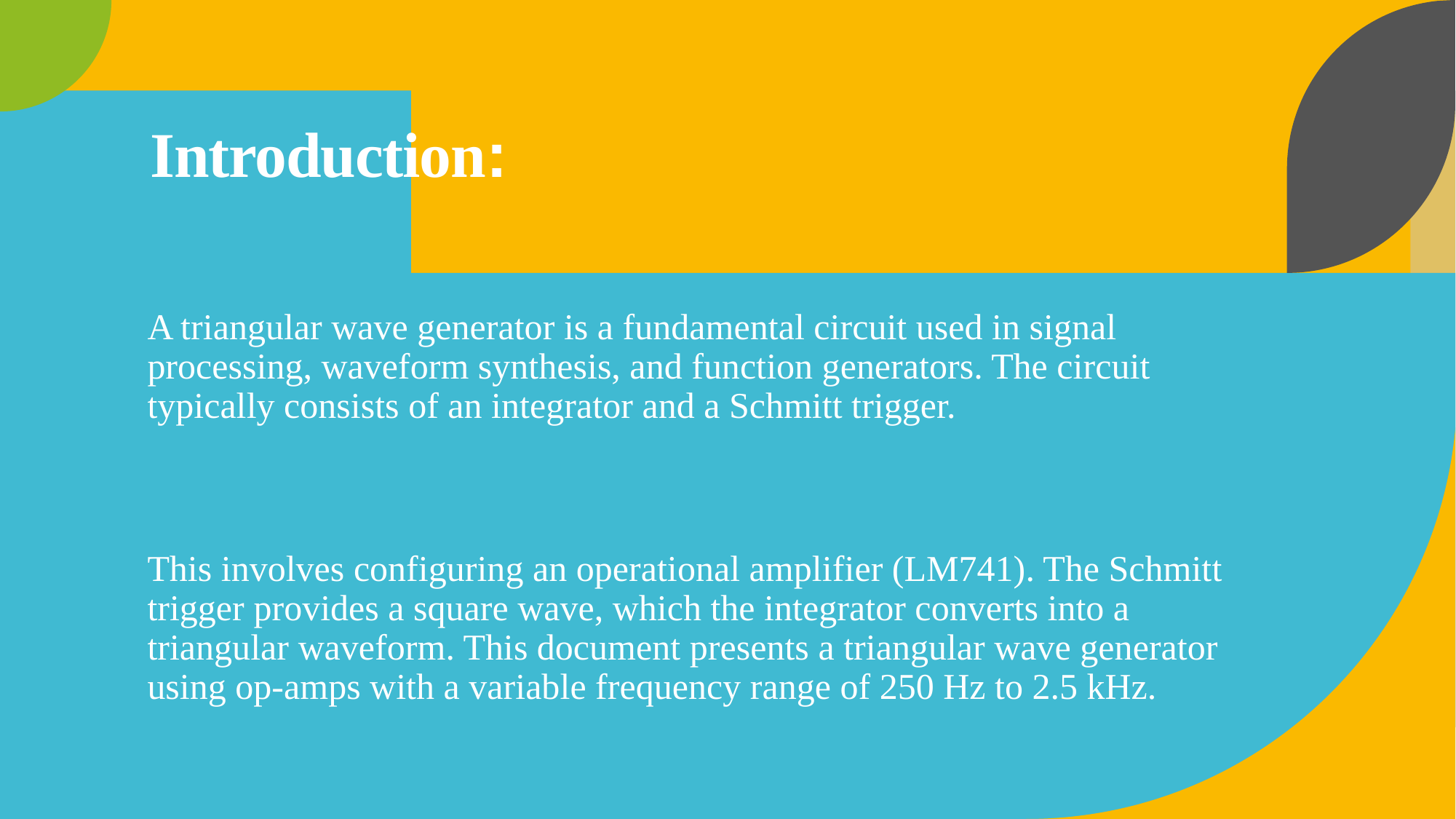

# Introduction:
A triangular wave generator is a fundamental circuit used in signal processing, waveform synthesis, and function generators. The circuit typically consists of an integrator and a Schmitt trigger.

This involves configuring an operational amplifier (LM741). The Schmitt trigger provides a square wave, which the integrator converts into a triangular waveform. This document presents a triangular wave generator using op-amps with a variable frequency range of 250 Hz to 2.5 kHz.